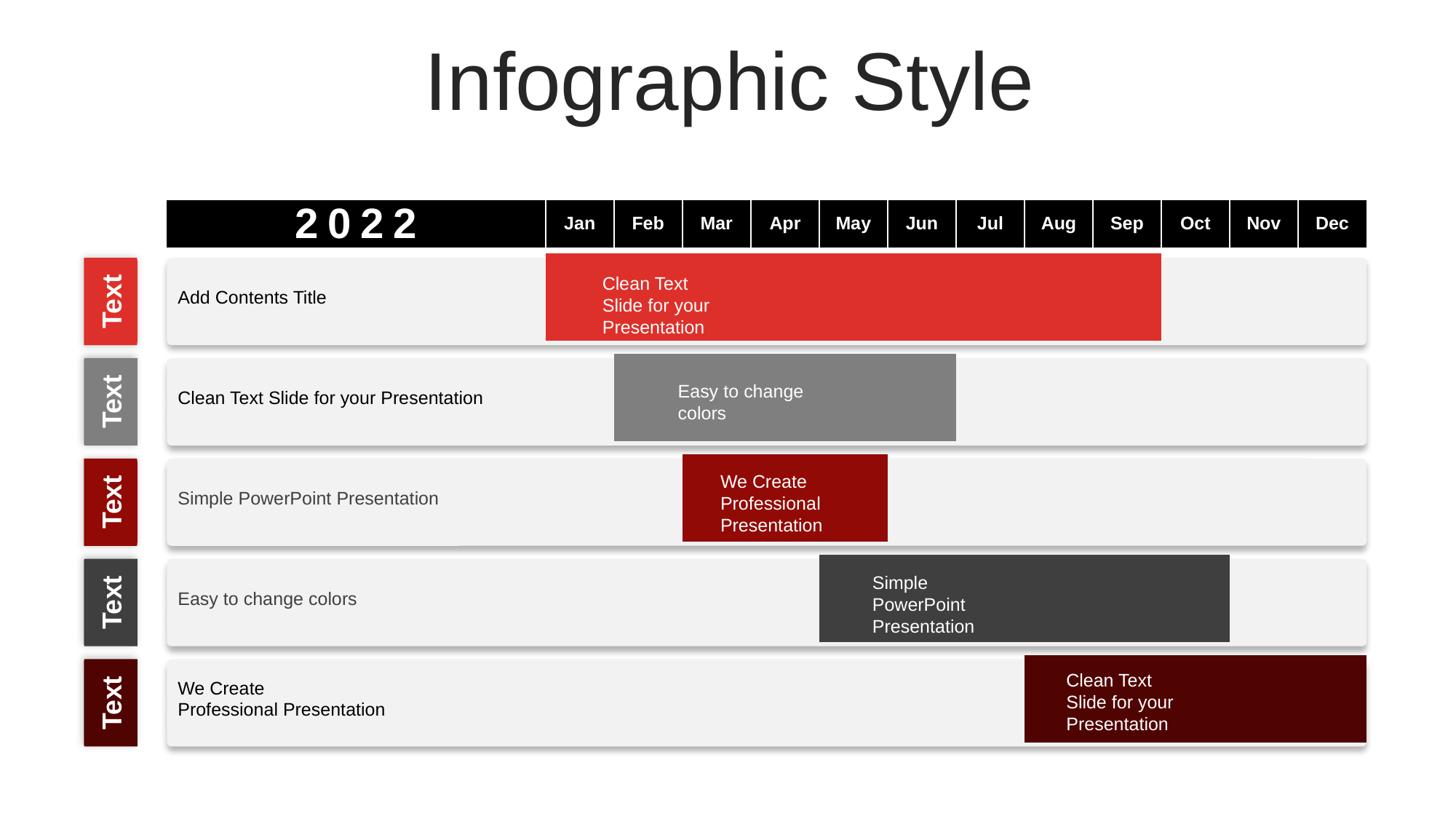

Infographic Style
| 2022 | Jan | Feb | Mar | Apr | May | Jun | Jul | Aug | Sep | Oct | Nov | Dec |
| --- | --- | --- | --- | --- | --- | --- | --- | --- | --- | --- | --- | --- |
|  |  |  |  |  |  |  |  |  |  |  |  |  |
| Add Contents Title |  |  |  |  |  |  |  |  |  |  |  |  |
|  |  |  |  |  |  |  |  |  |  |  |  |  |
| Clean Text Slide for your Presentation |  |  |  |  |  |  |  |  |  |  |  |  |
|  |  |  |  |  |  |  |  |  |  |  |  |  |
| Simple PowerPoint Presentation |  |  |  |  |  |  |  |  |  |  |  |  |
|  |  |  |  |  |  |  |  |  |  |  |  |  |
| Easy to change colors |  |  |  |  |  |  |  |  |  |  |  |  |
|  |  |  |  |  |  |  |  |  |  |  |  |  |
| We Create Professional Presentation |  |  |  |  |  |  |  |  |  |  |  |  |

Text

Clean Text Slide for your Presentation

Text

Easy to change colors

Text

We Create
Professional Presentation

Text

Simple PowerPoint Presentation

Text

Clean Text Slide for your Presentation